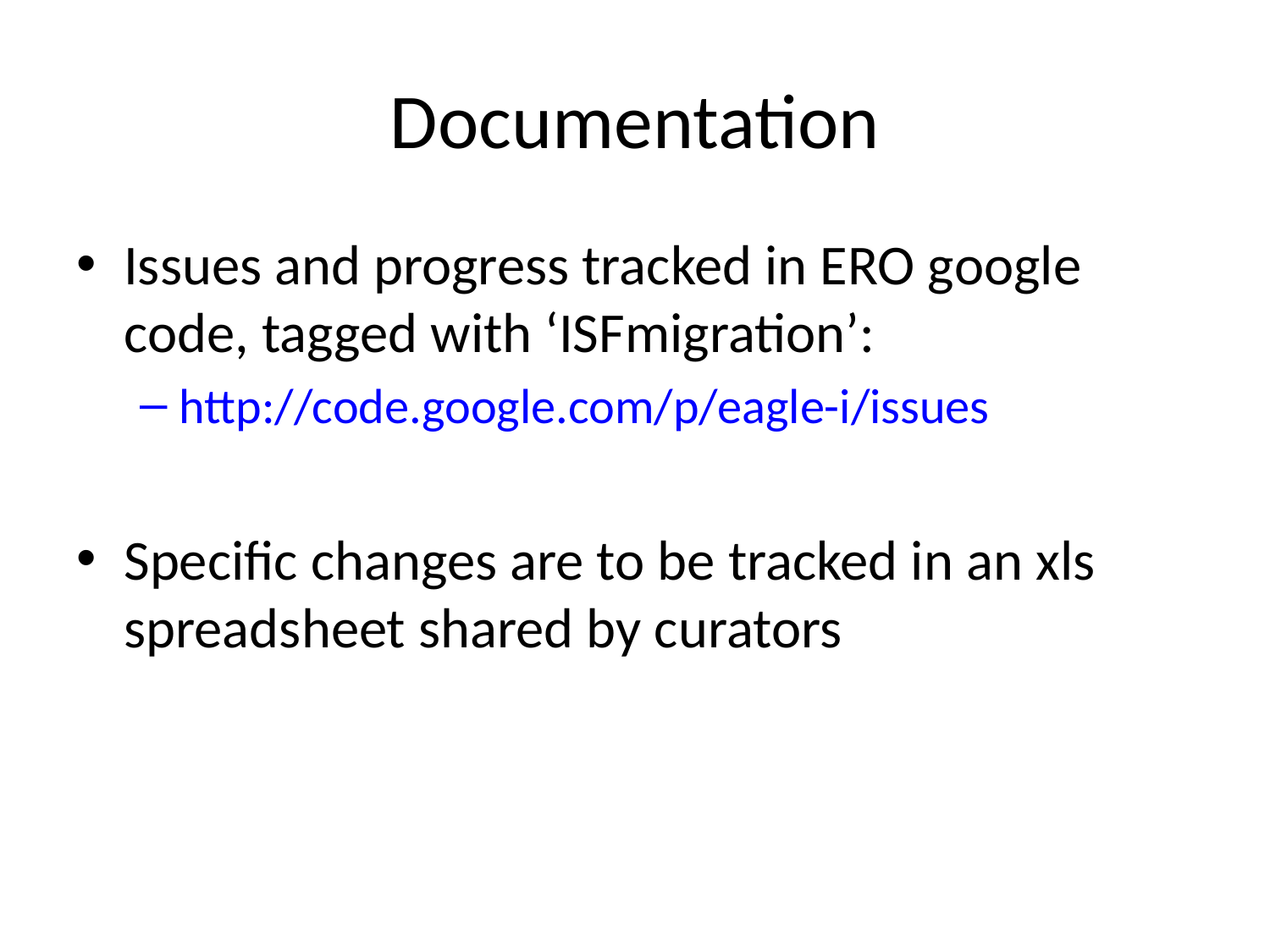

# Documentation
Issues and progress tracked in ERO google code, tagged with ‘ISFmigration’:
http://code.google.com/p/eagle-i/issues

Specific changes are to be tracked in an xls spreadsheet shared by curators